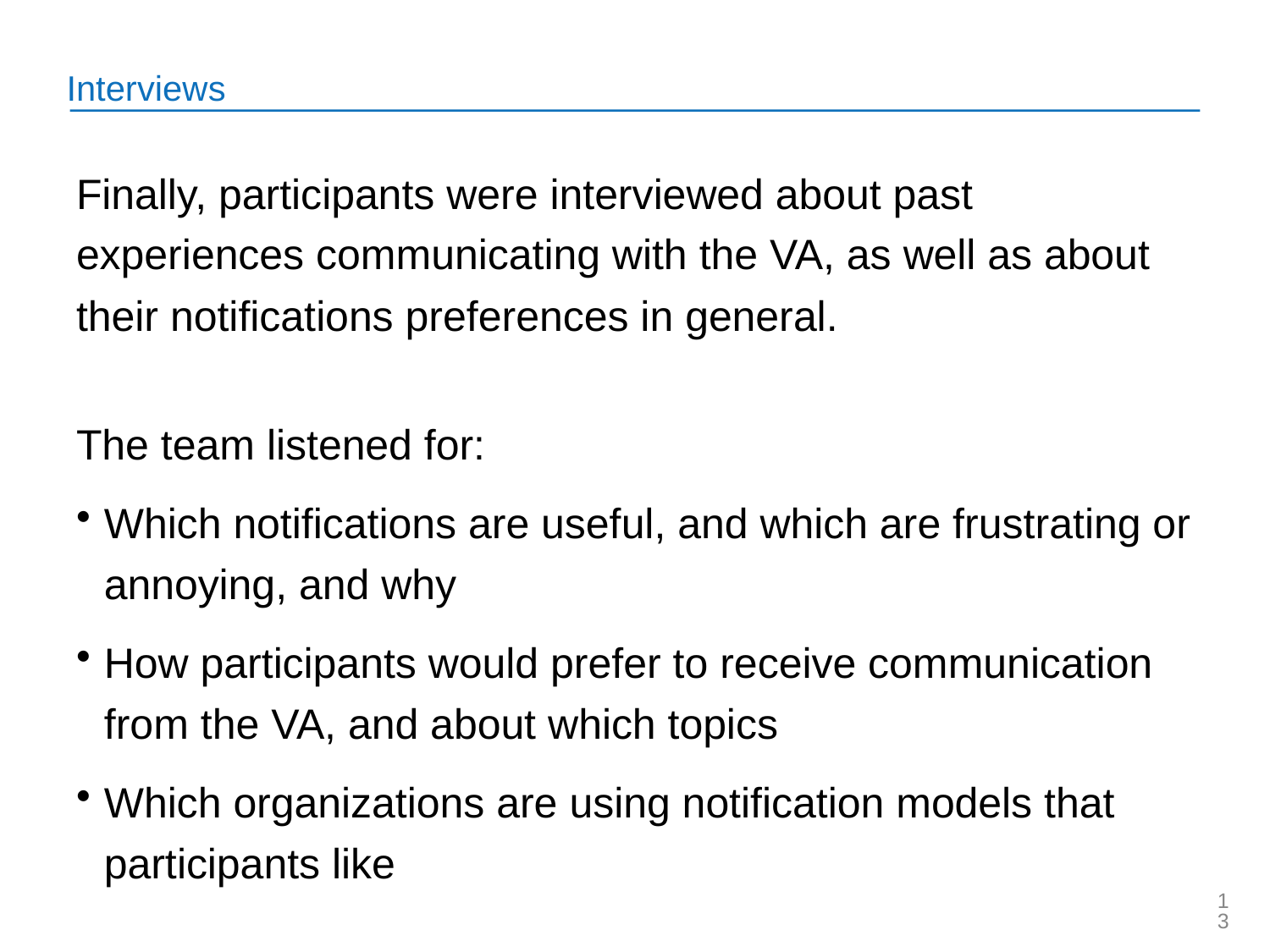

Interviews

Finally, participants were interviewed about past experiences communicating with the VA, as well as about their notifications preferences in general.
The team listened for:
Which notifications are useful, and which are frustrating or annoying, and why
How participants would prefer to receive communication from the VA, and about which topics
Which organizations are using notification models that participants like
13